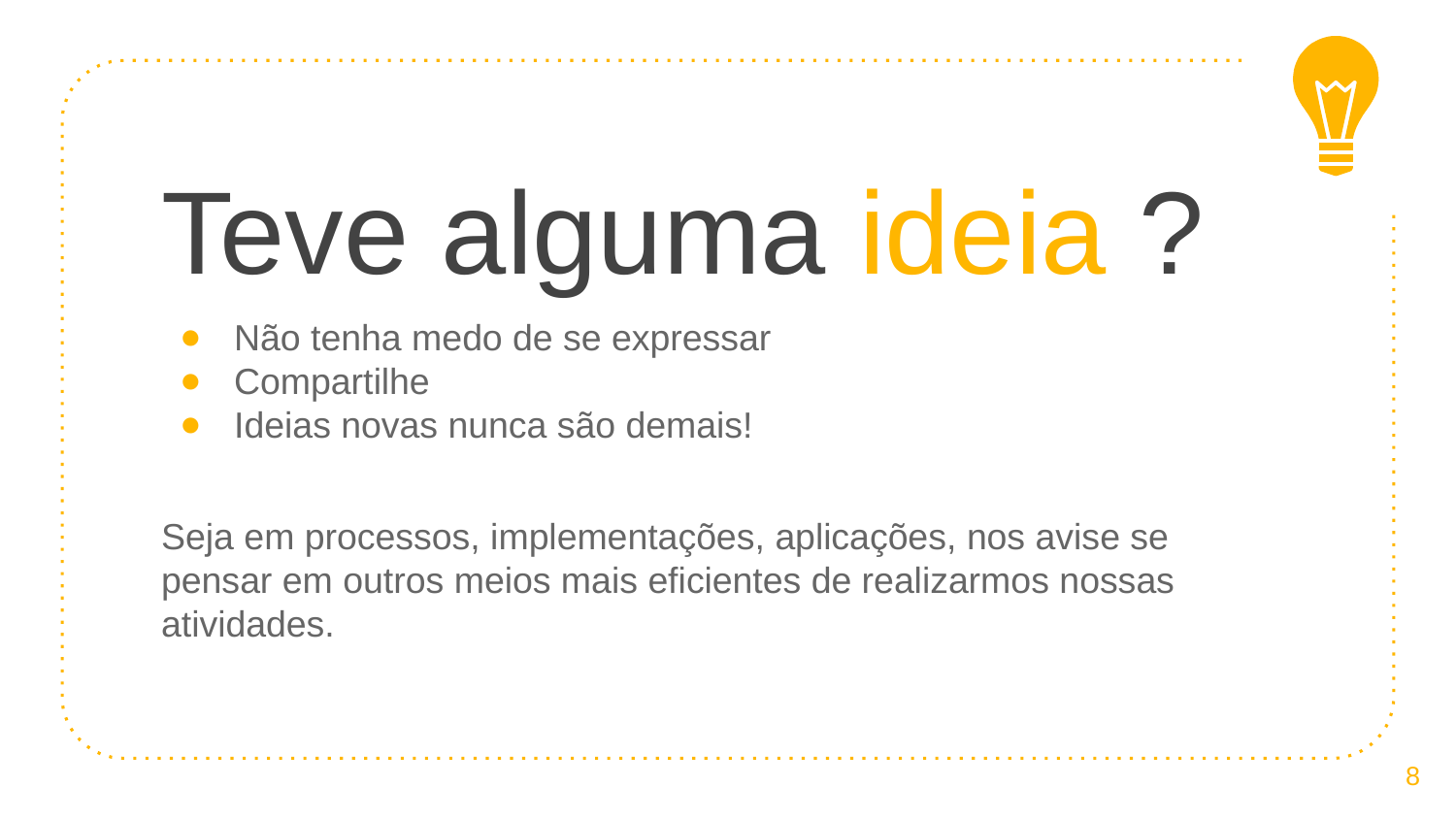

# Teve alguma ideia ?
Não tenha medo de se expressar
Compartilhe
Ideias novas nunca são demais!

Seja em processos, implementações, aplicações, nos avise se pensar em outros meios mais eficientes de realizarmos nossas atividades.
8